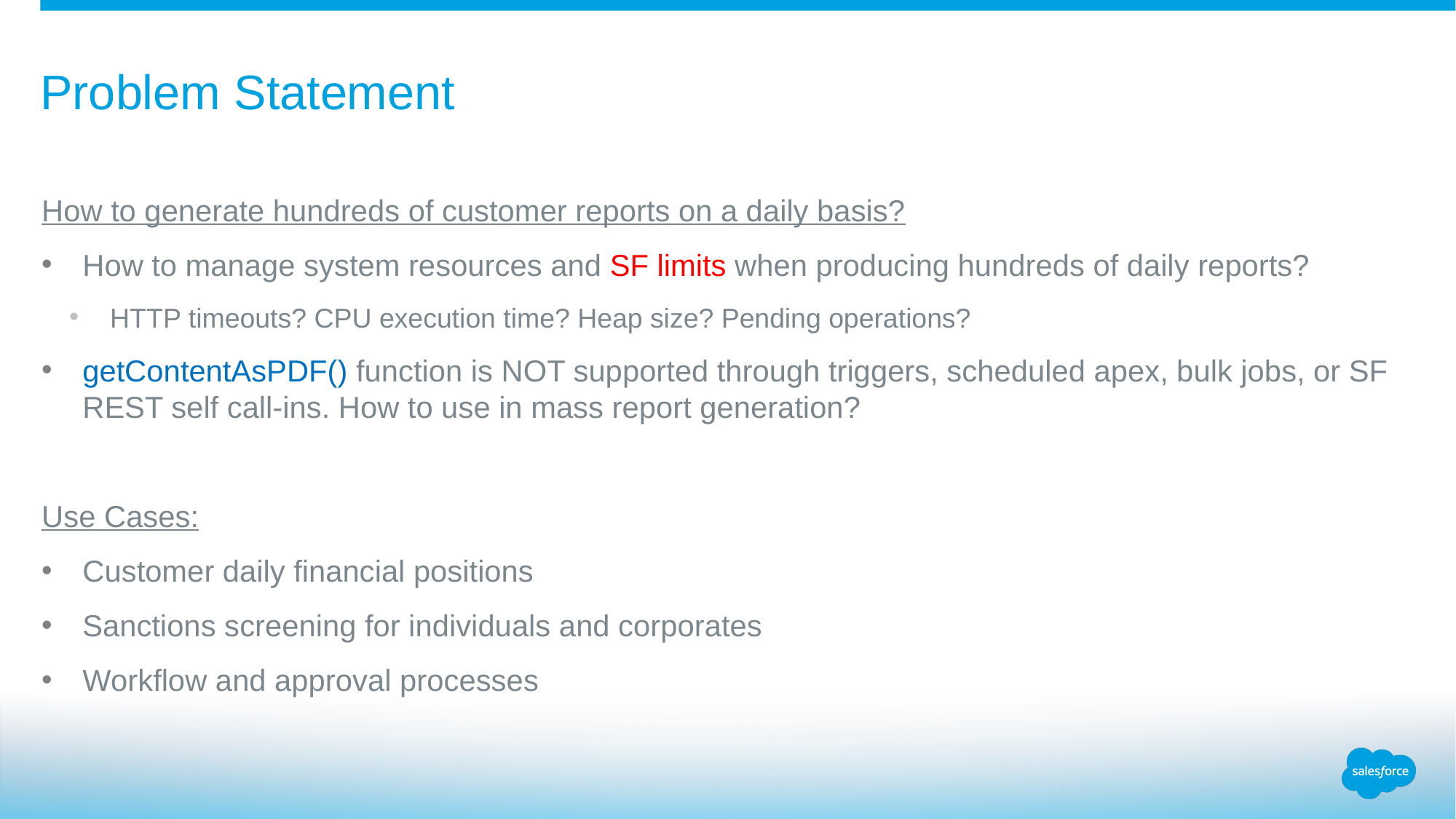

# Problem Statement

How to generate hundreds of customer reports on a daily basis?
How to manage system resources and SF limits when producing hundreds of daily reports?
HTTP timeouts? CPU execution time? Heap size? Pending operations?
getContentAsPDF() function is NOT supported through triggers, scheduled apex, bulk jobs, or SF REST self call-ins. How to use in mass report generation?

Use Cases:
Customer daily financial positions
Sanctions screening for individuals and corporates
Workflow and approval processes